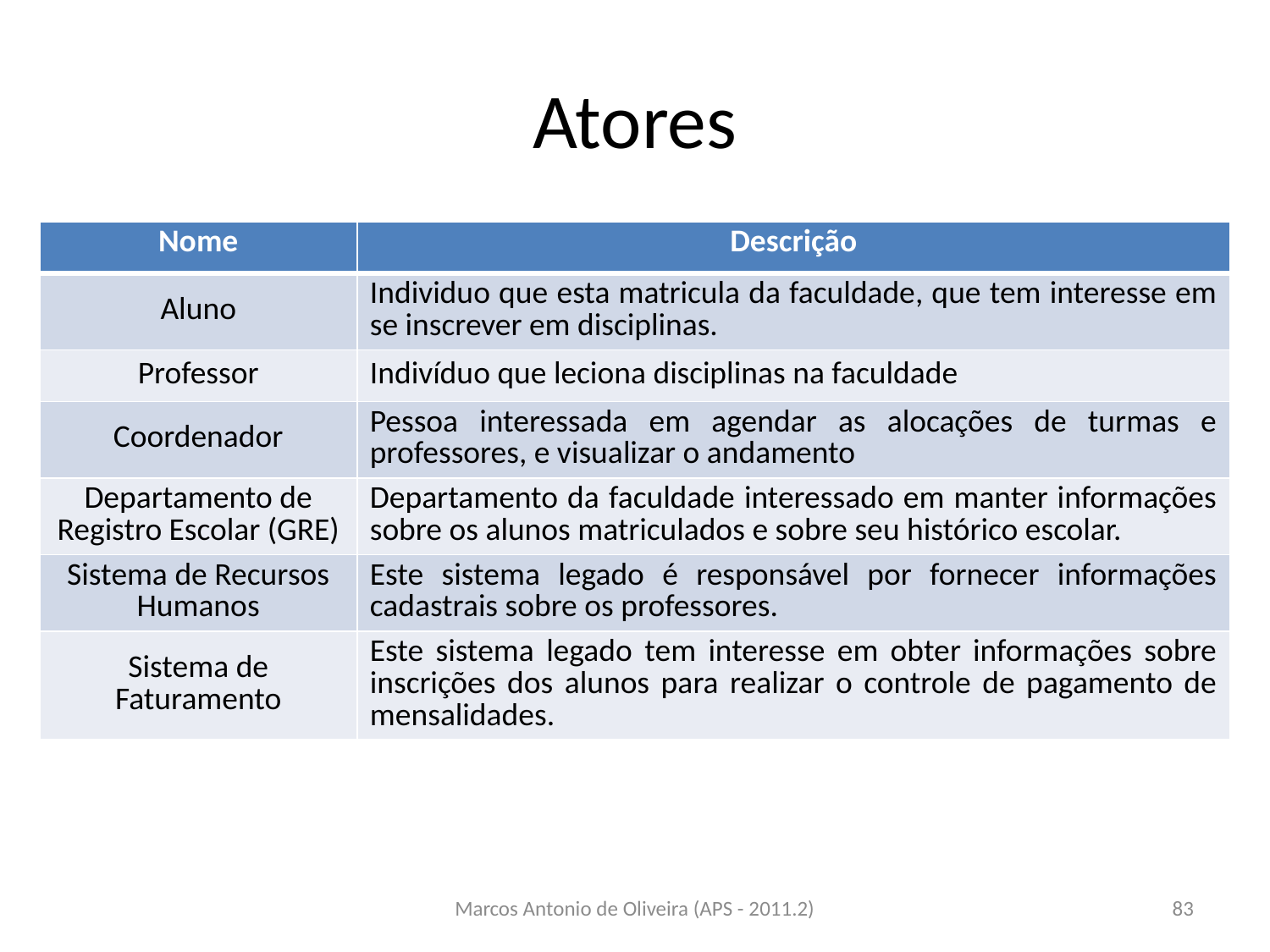

# Atores
| Nome | Descrição |
| --- | --- |
| Aluno | Individuo que esta matricula da faculdade, que tem interesse em se inscrever em disciplinas. |
| Professor | Indivíduo que leciona disciplinas na faculdade |
| Coordenador | Pessoa interessada em agendar as alocações de turmas e professores, e visualizar o andamento |
| Departamento de Registro Escolar (GRE) | Departamento da faculdade interessado em manter informações sobre os alunos matriculados e sobre seu histórico escolar. |
| Sistema de Recursos Humanos | Este sistema legado é responsável por fornecer informações cadastrais sobre os professores. |
| Sistema de Faturamento | Este sistema legado tem interesse em obter informações sobre inscrições dos alunos para realizar o controle de pagamento de mensalidades. |
Marcos Antonio de Oliveira (APS - 2011.2)
83